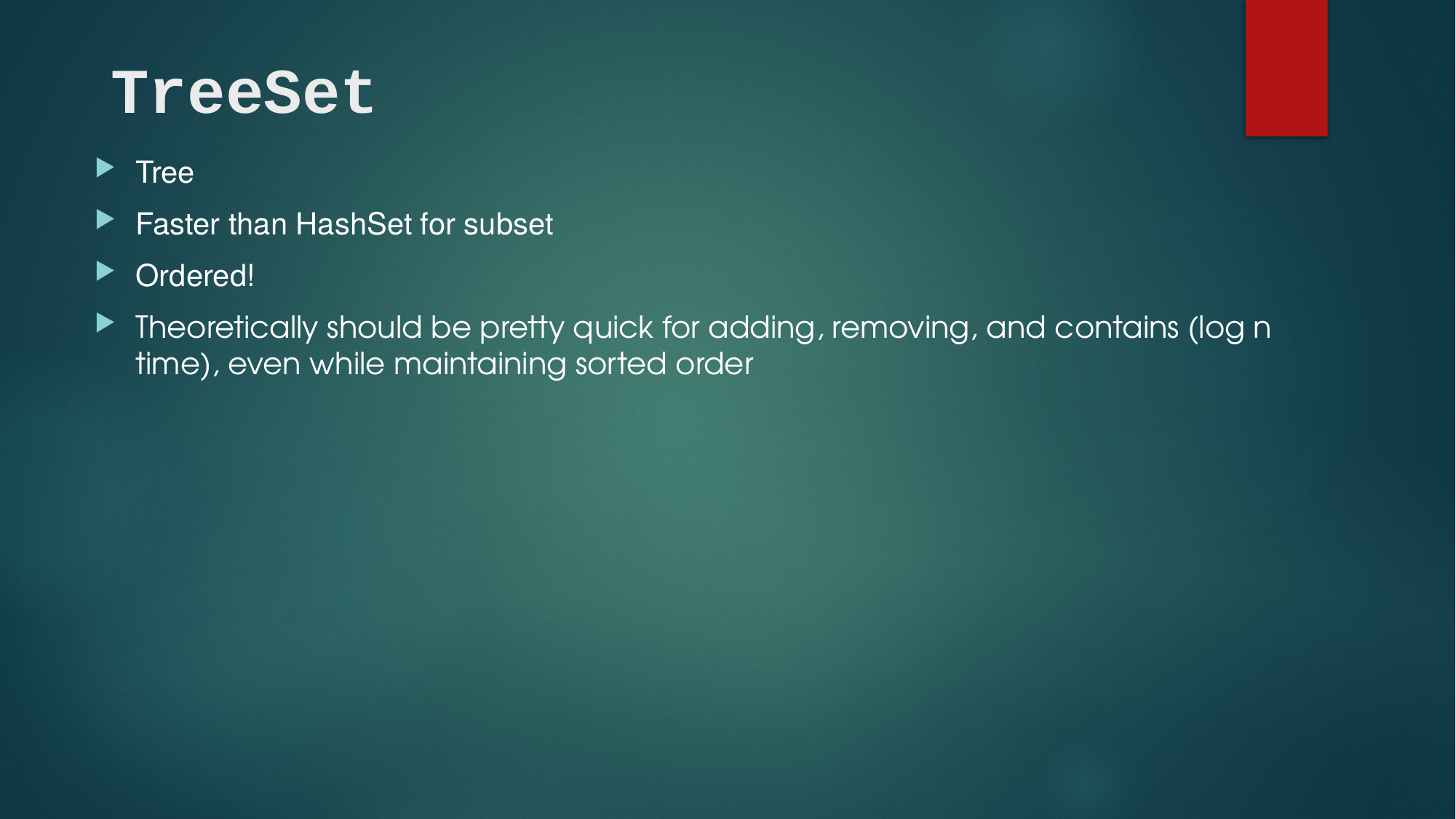

# TreeSet
Tree
Faster than HashSet for subset
Ordered!
Theoretically should be pretty quick for adding, removing, and contains (log n time), even while maintaining sorted order